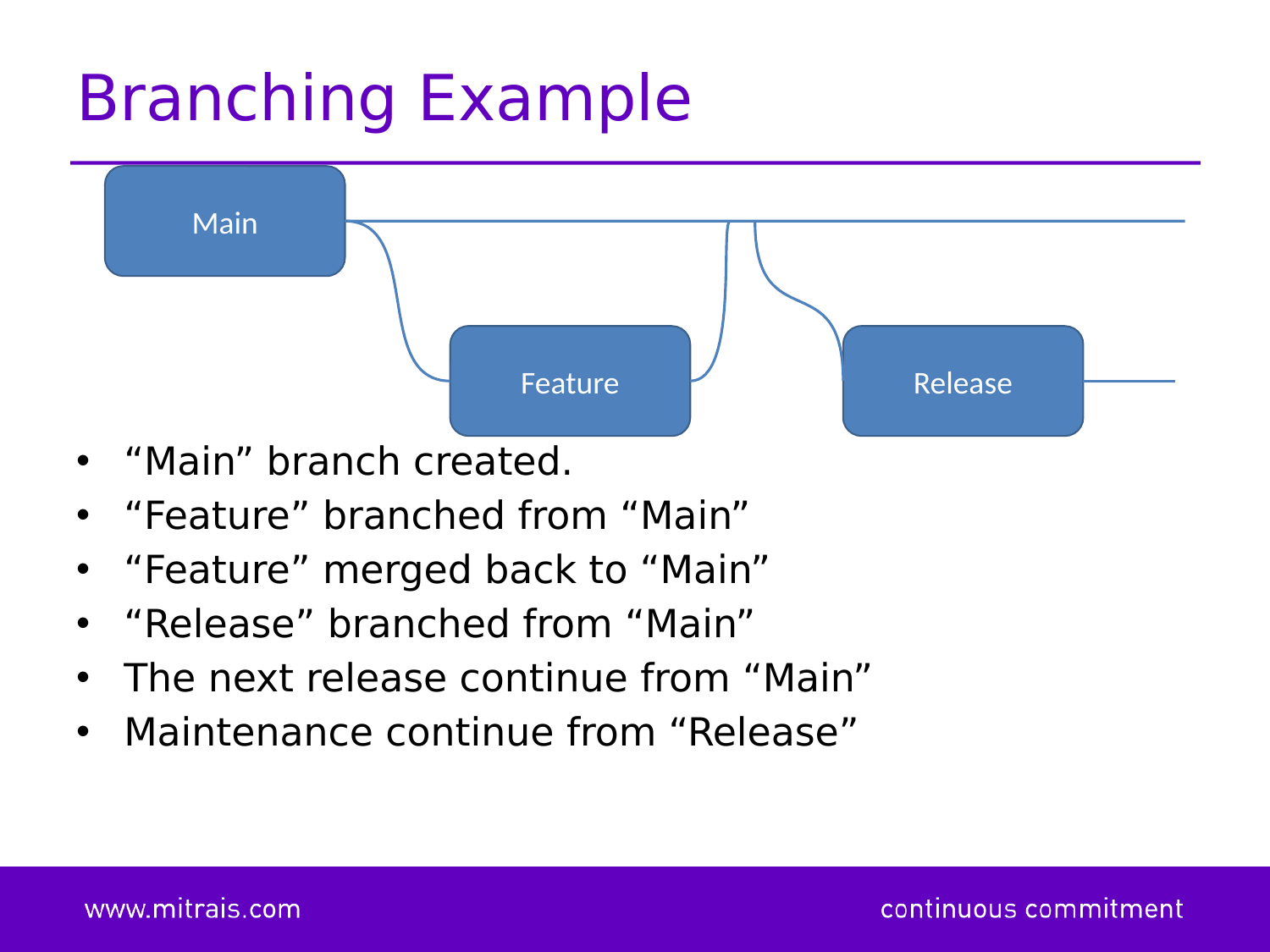

# Branching Example
Main

“Main” branch created.
“Feature” branched from “Main”
“Feature” merged back to “Main”
“Release” branched from “Main”
The next release continue from “Main”
Maintenance continue from “Release”
Feature
Release